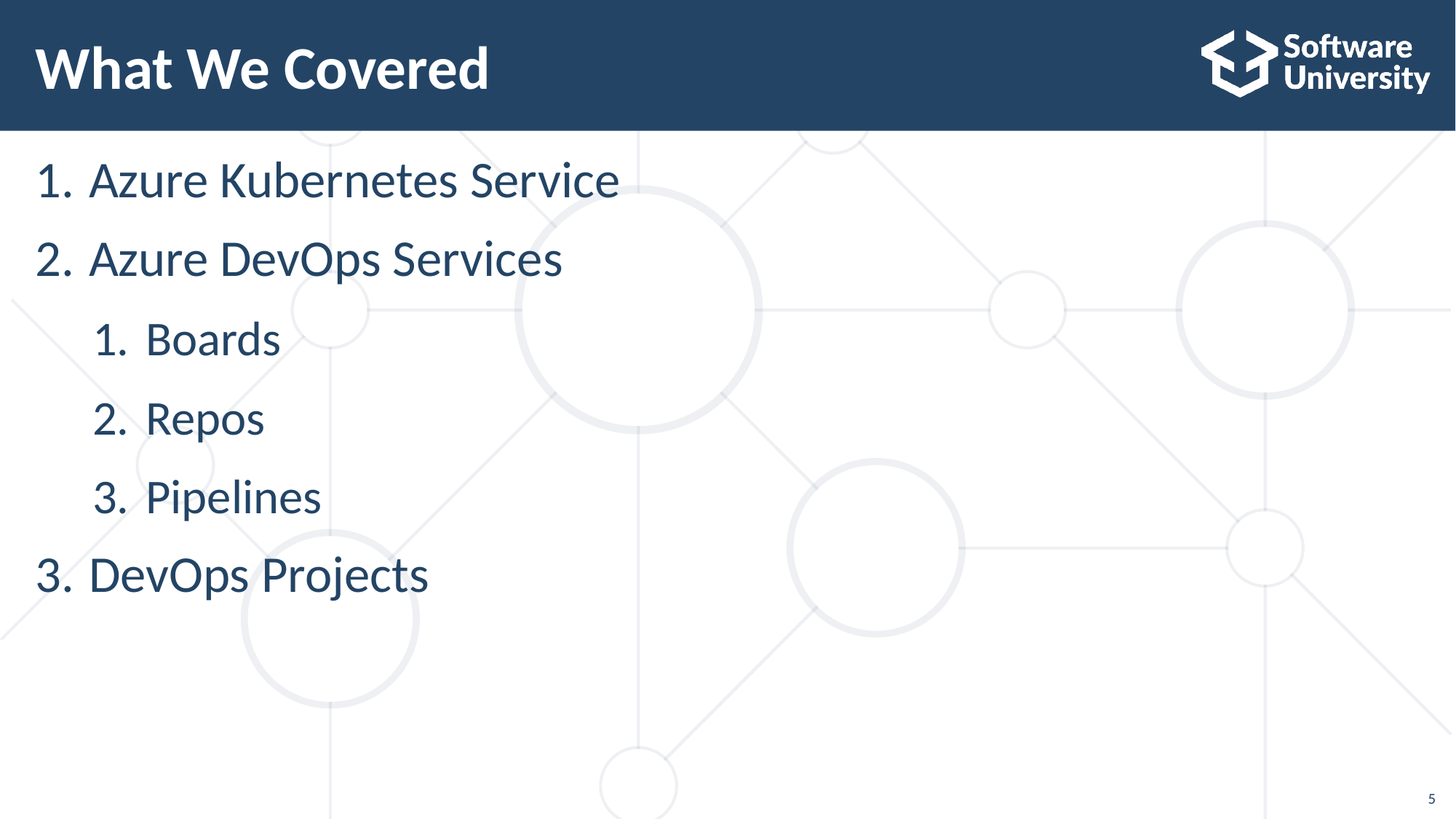

# What We Covered
Azure Kubernetes Service
Azure DevOps Services
Boards
Repos
Pipelines
DevOps Projects
5